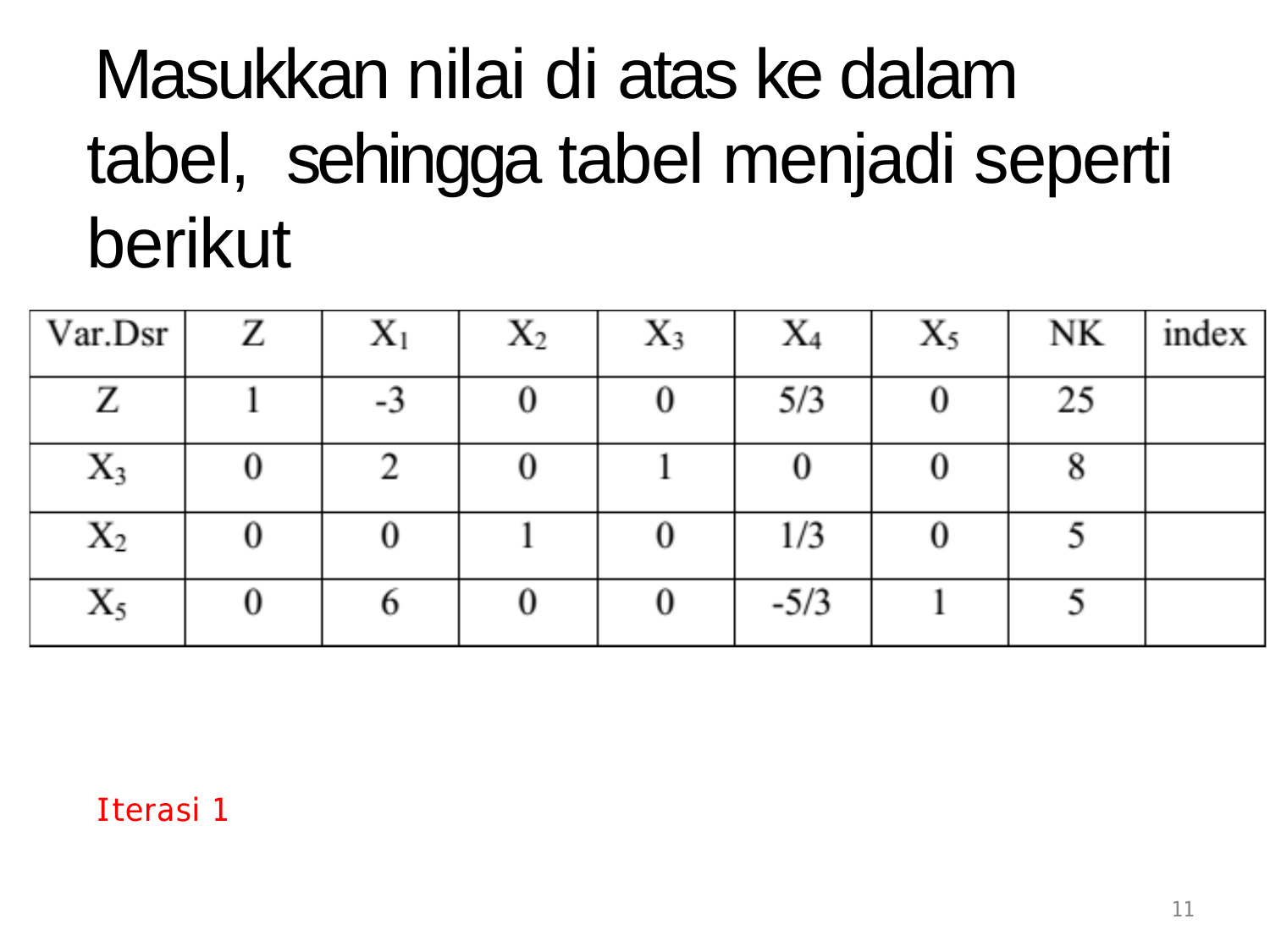

# Masukkan nilai di atas ke dalam tabel,  sehingga tabel menjadi seperti berikut

Iterasi 1
11